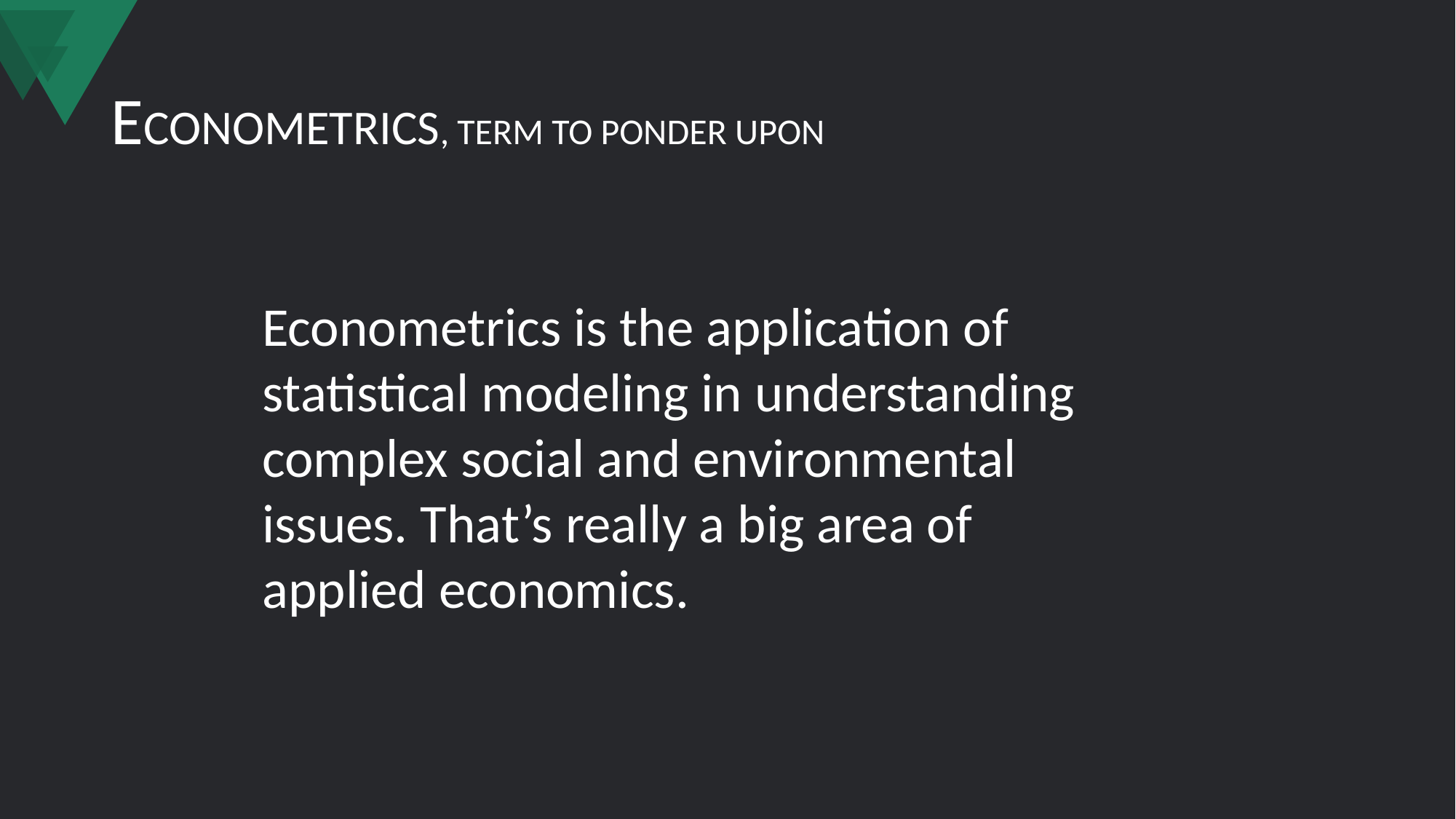

# ECONOMETRICS, TERM TO PONDER UPON
Econometrics is the application of statistical modeling in understanding complex social and environmental issues. That’s really a big area of applied economics.